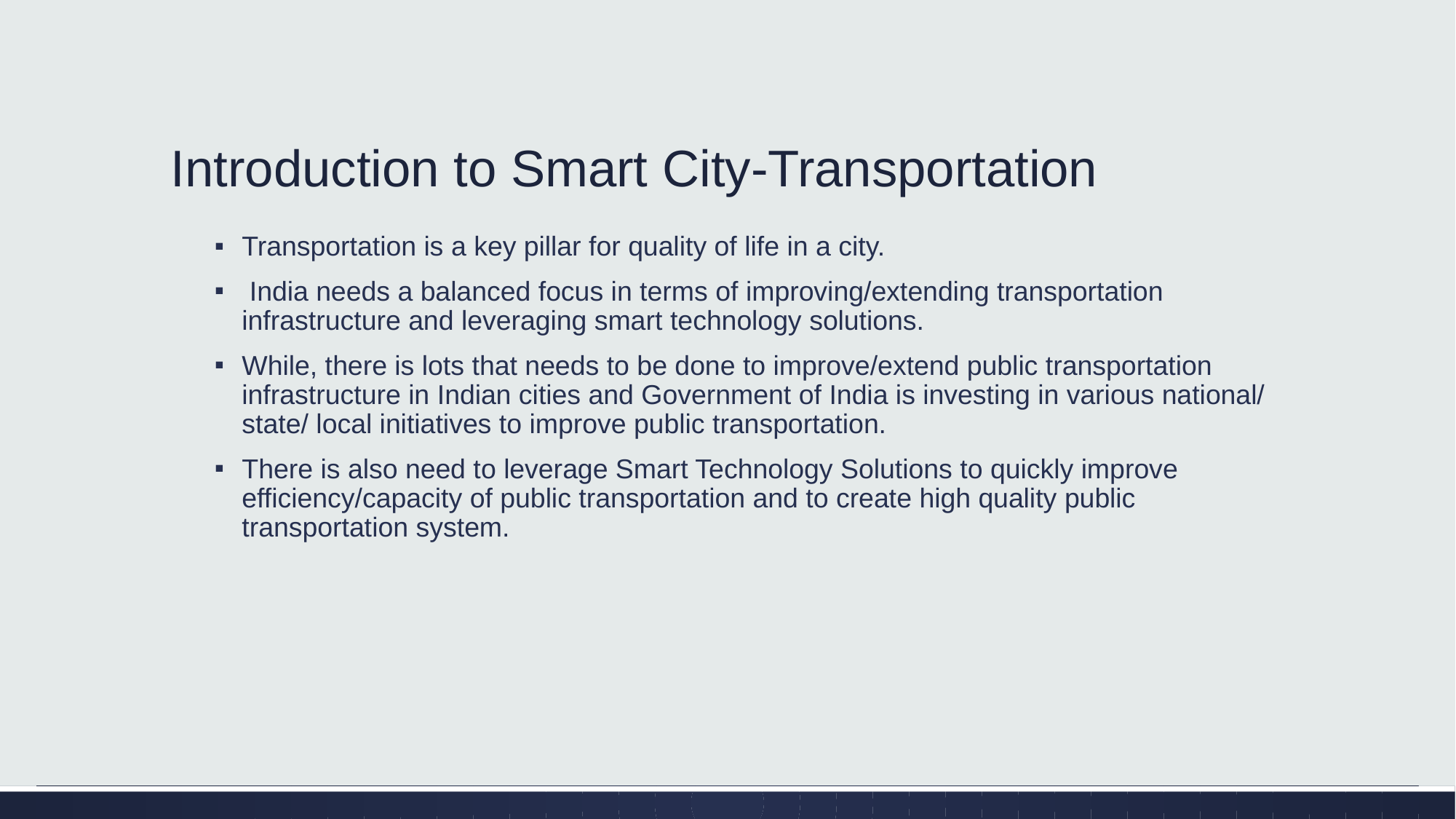

# Introduction to Smart City-Transportation
Transportation is a key pillar for quality of life in a city.
 India needs a balanced focus in terms of improving/extending transportation infrastructure and leveraging smart technology solutions.
While, there is lots that needs to be done to improve/extend public transportation infrastructure in Indian cities and Government of India is investing in various national/ state/ local initiatives to improve public transportation.
There is also need to leverage Smart Technology Solutions to quickly improve efficiency/capacity of public transportation and to create high quality public transportation system.